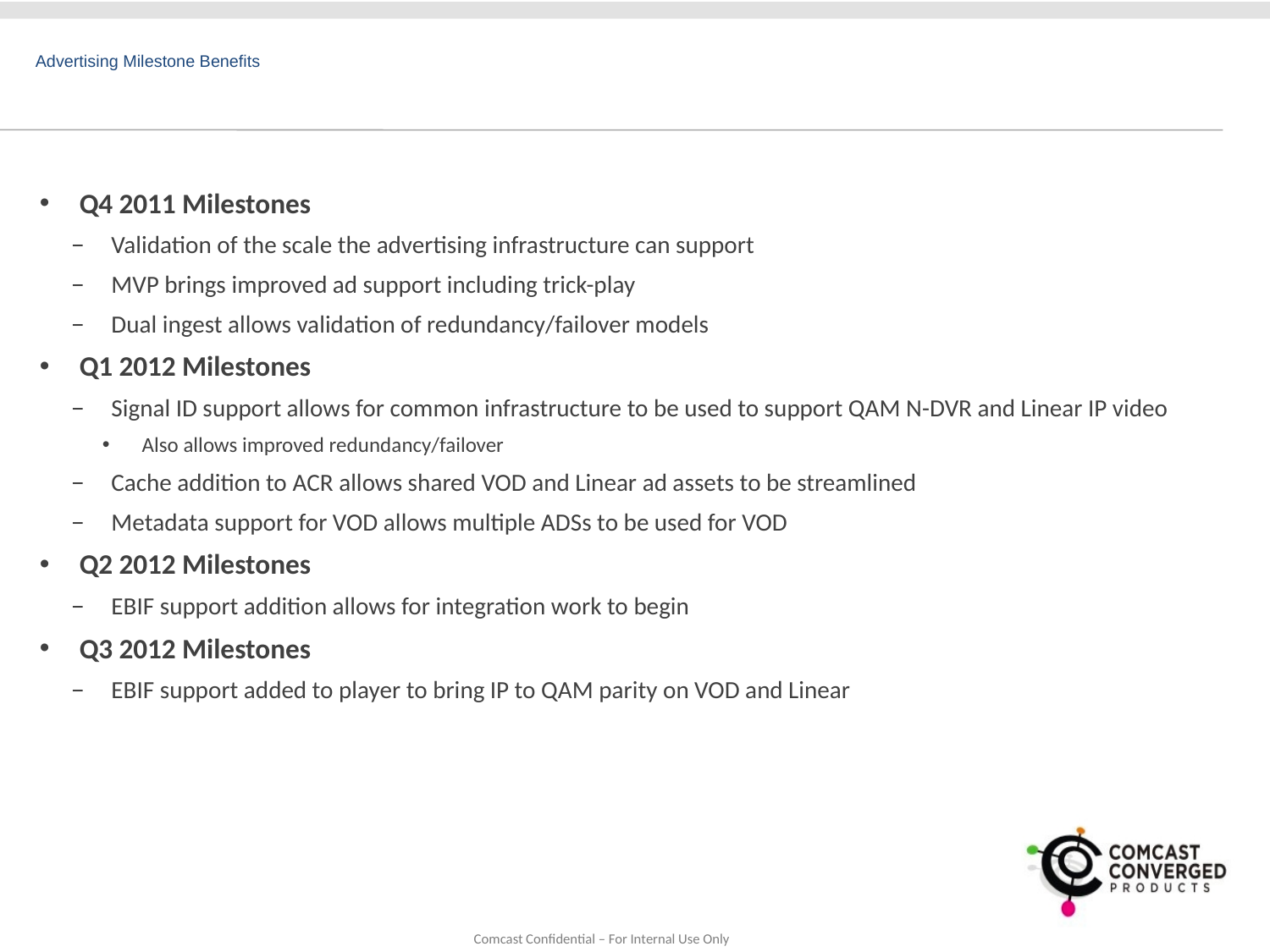

# Advertising Milestone Benefits
Q4 2011 Milestones
Validation of the scale the advertising infrastructure can support
MVP brings improved ad support including trick-play
Dual ingest allows validation of redundancy/failover models
Q1 2012 Milestones
Signal ID support allows for common infrastructure to be used to support QAM N-DVR and Linear IP video
Also allows improved redundancy/failover
Cache addition to ACR allows shared VOD and Linear ad assets to be streamlined
Metadata support for VOD allows multiple ADSs to be used for VOD
Q2 2012 Milestones
EBIF support addition allows for integration work to begin
Q3 2012 Milestones
EBIF support added to player to bring IP to QAM parity on VOD and Linear